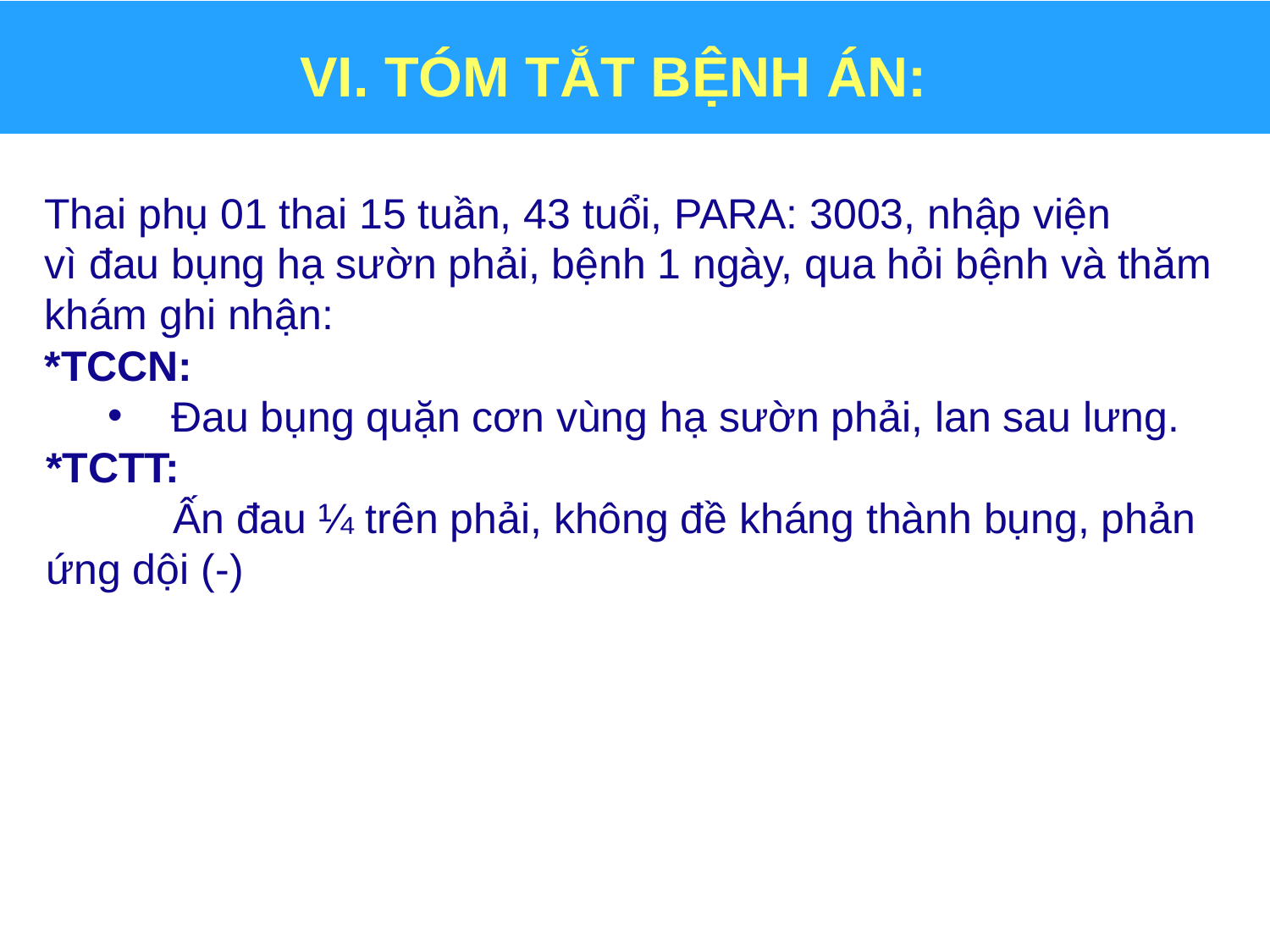

# VI. TÓM TẮT BỆNH ÁN:
Thai phụ 01 thai 15 tuần, 43 tuổi, PARA: 3003, nhập viện vì đau bụng hạ sườn phải, bệnh 1 ngày, qua hỏi bệnh và thăm khám ghi nhận:
*TCCN:
Đau bụng quặn cơn vùng hạ sườn phải, lan sau lưng.
*TCTT:
	Ấn đau ¼ trên phải, không đề kháng thành bụng, phản ứng dội (-)